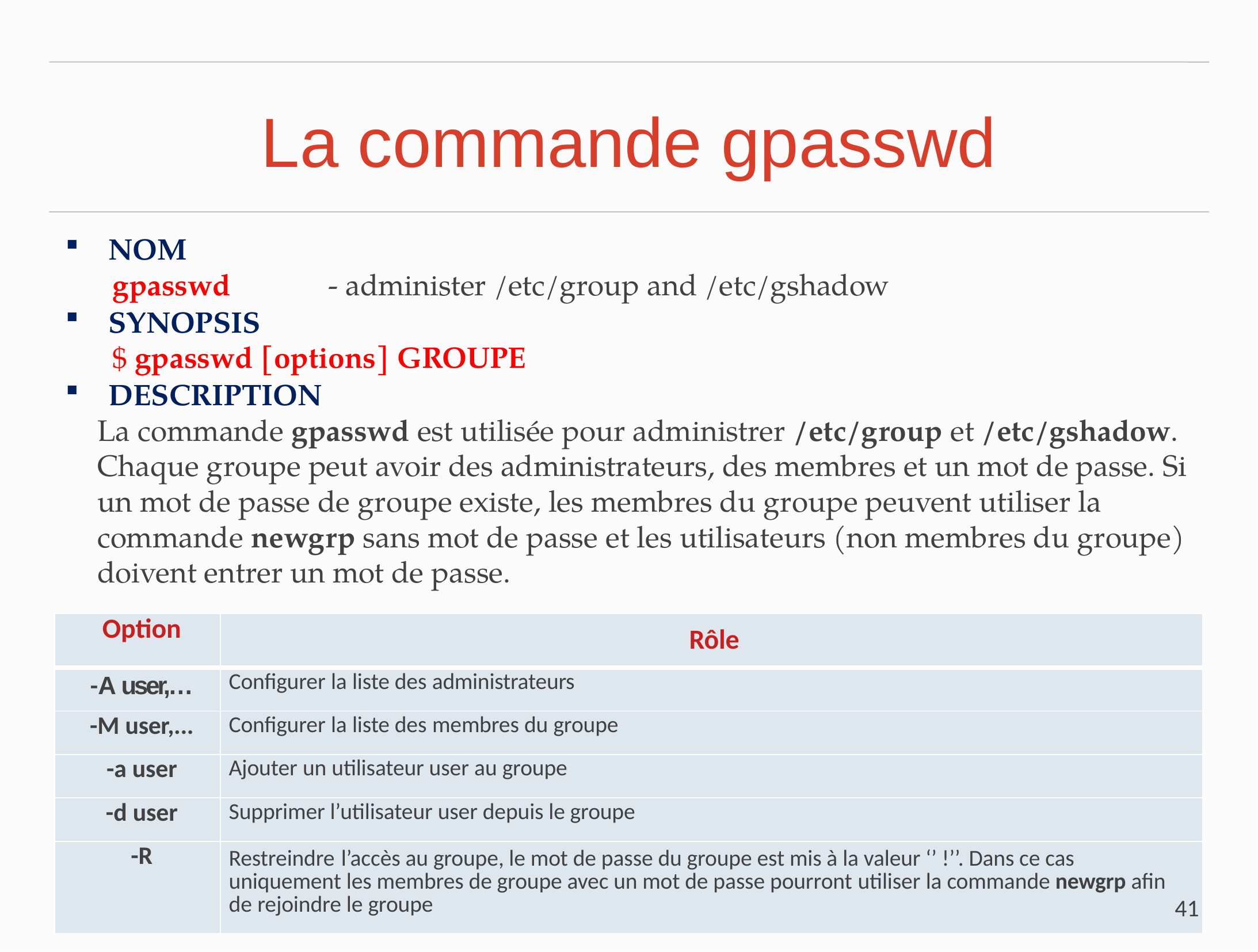

# La commande gpasswd
NOM
  gpasswd             - administer /etc/group and /etc/gshadow
SYNOPSIS
  $ gpasswd [options] GROUPE
DESCRIPTION
La commande gpasswd est utilisée pour administrer /etc/group et /etc/gshadow. Chaque groupe peut avoir des administrateurs, des membres et un mot de passe. Si un mot de passe de groupe existe, les membres du groupe peuvent utiliser la commande newgrp sans mot de passe et les utilisateurs (non membres du groupe) doivent entrer un mot de passe.
| Option | Rôle |
| --- | --- |
| -A user,… | Configurer la liste des administrateurs |
| -M user,... | Configurer la liste des membres du groupe |
| -a user | Ajouter un utilisateur user au groupe |
| -d user | Supprimer l’utilisateur user depuis le groupe |
| -R | Restreindre l’accès au groupe, le mot de passe du groupe est mis à la valeur ‘’ !’’. Dans ce cas uniquement les membres de groupe avec un mot de passe pourront utiliser la commande newgrp afin de rejoindre le groupe |
41